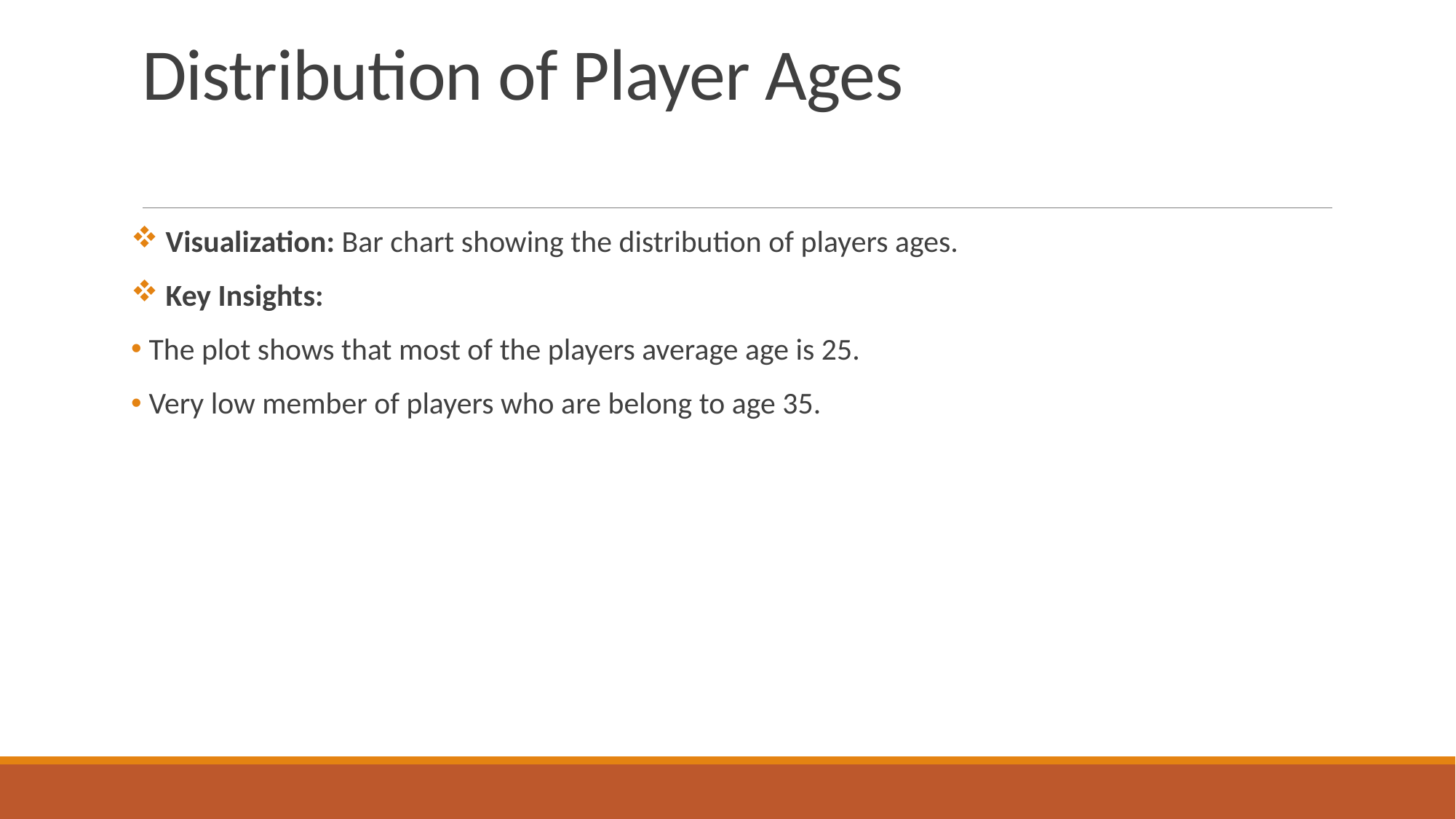

# Distribution of Player Ages
 Visualization: Bar chart showing the distribution of players ages.
 Key Insights:
 The plot shows that most of the players average age is 25.
 Very low member of players who are belong to age 35.